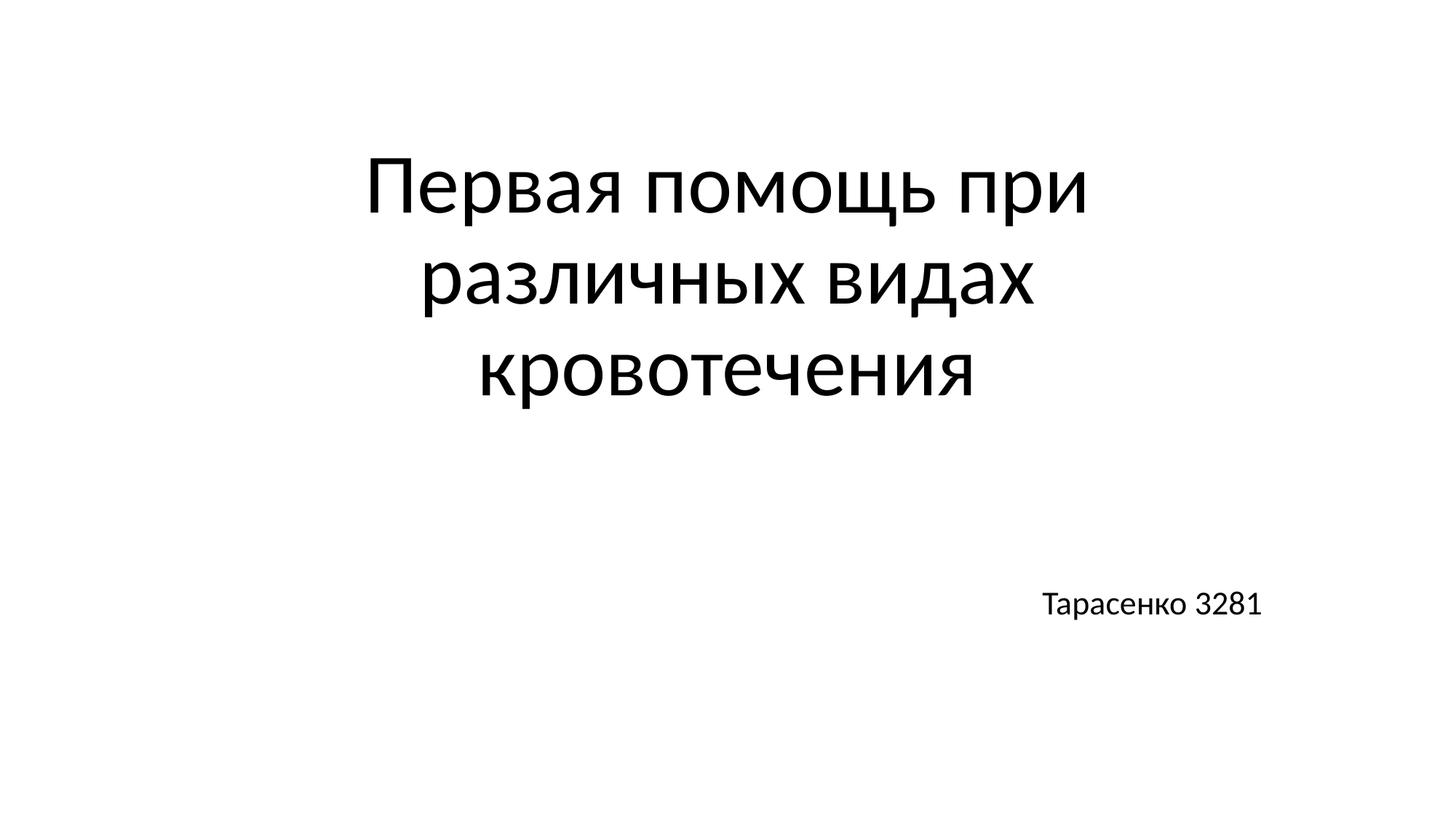

# Первая помощь при различных видах кровотечения

Тарасенко 3281